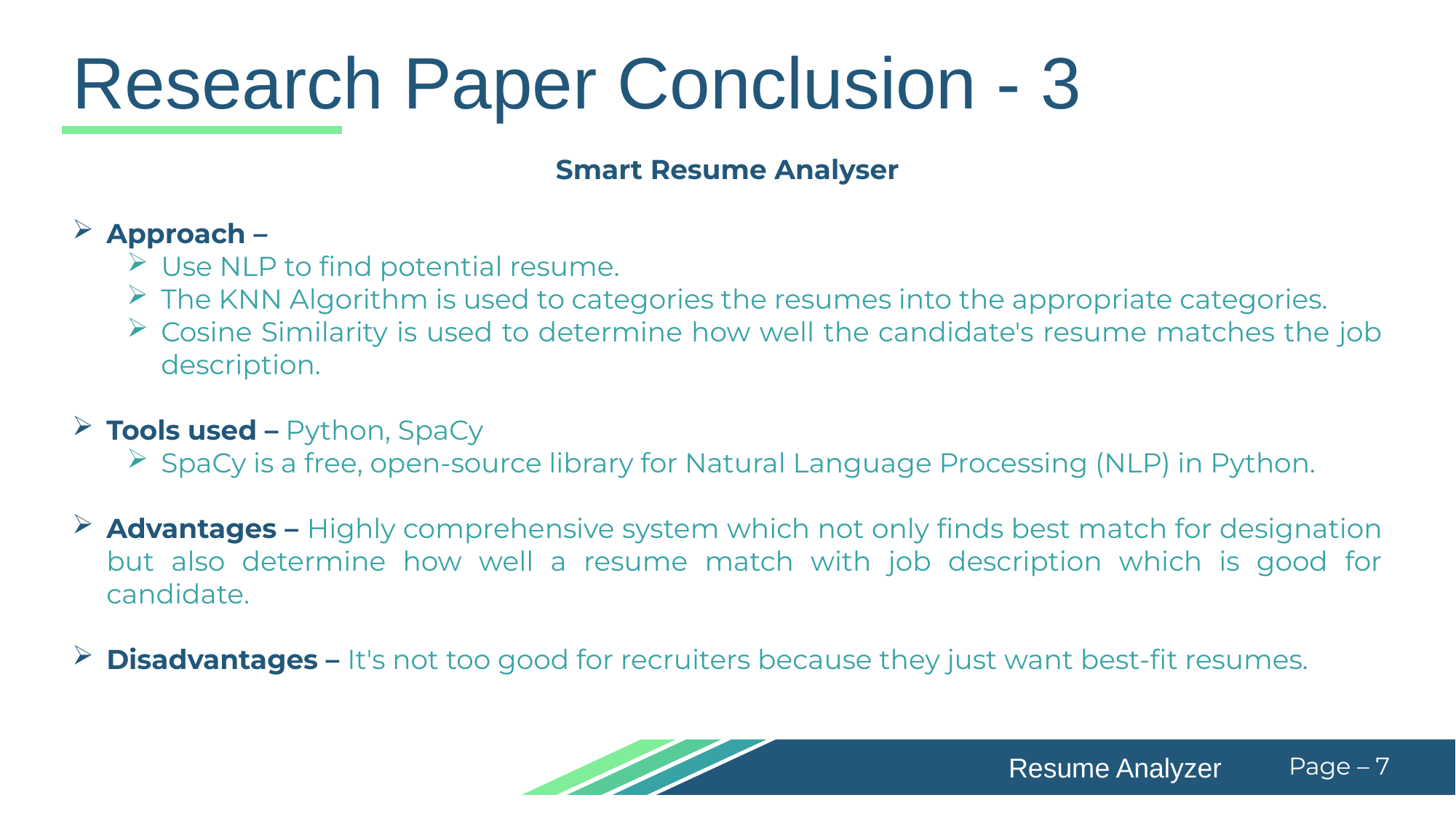

Research Paper Conclusion - 3
Smart Resume Analyser
Approach –
Use NLP to find potential resume.
The KNN Algorithm is used to categories the resumes into the appropriate categories.
Cosine Similarity is used to determine how well the candidate's resume matches the job description.

Tools used – Python, SpaCy
SpaCy is a free, open-source library for Natural Language Processing (NLP) in Python.

Advantages – Highly comprehensive system which not only finds best match for designation but also determine how well a resume match with job description which is good for candidate.

Disadvantages – It's not too good for recruiters because they just want best-fit resumes.

Resume Analyzer
Page – 7